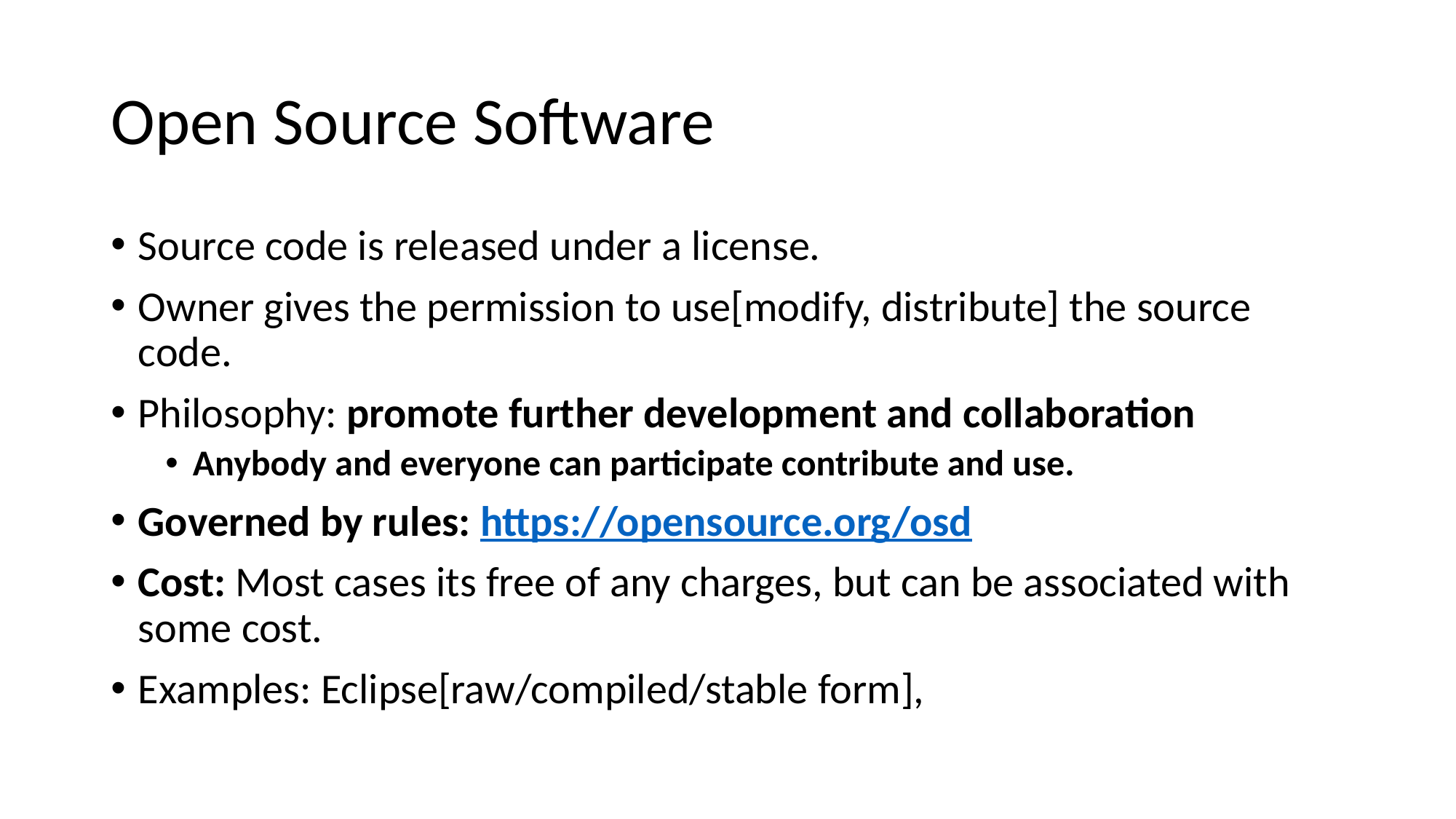

# Open Source Software
Source code is released under a license.
Owner gives the permission to use[modify, distribute] the source code.
Philosophy: promote further development and collaboration
Anybody and everyone can participate contribute and use.
Governed by rules: https://opensource.org/osd
Cost: Most cases its free of any charges, but can be associated with some cost.
Examples: Eclipse[raw/compiled/stable form],